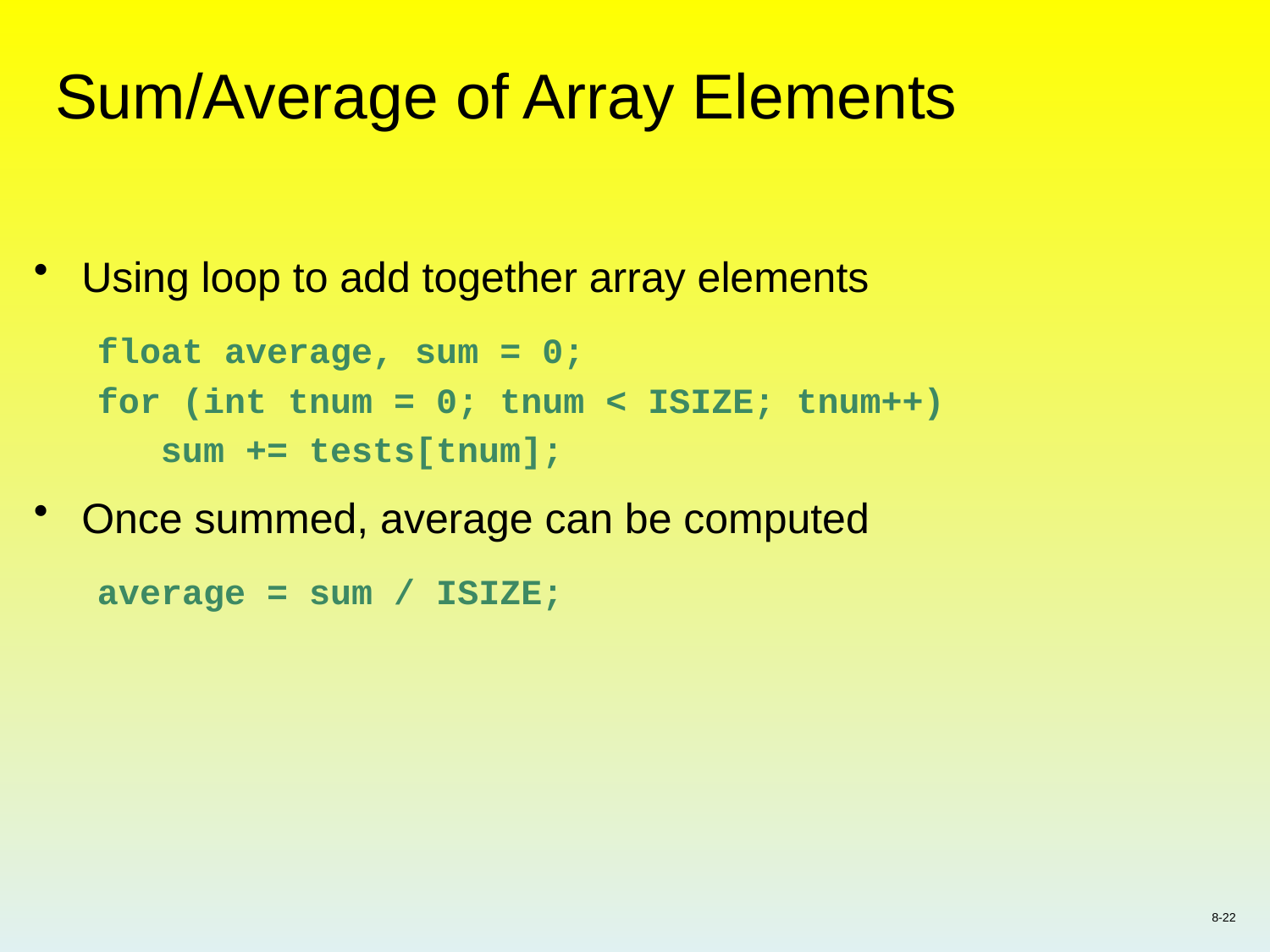

# Sum/Average of Array Elements
Using loop to add together array elements
float average, sum = 0;
for (int tnum = 0; tnum < ISIZE; tnum++)
   sum += tests[tnum];
Once summed, average can be computed
average = sum / ISIZE;
8-22